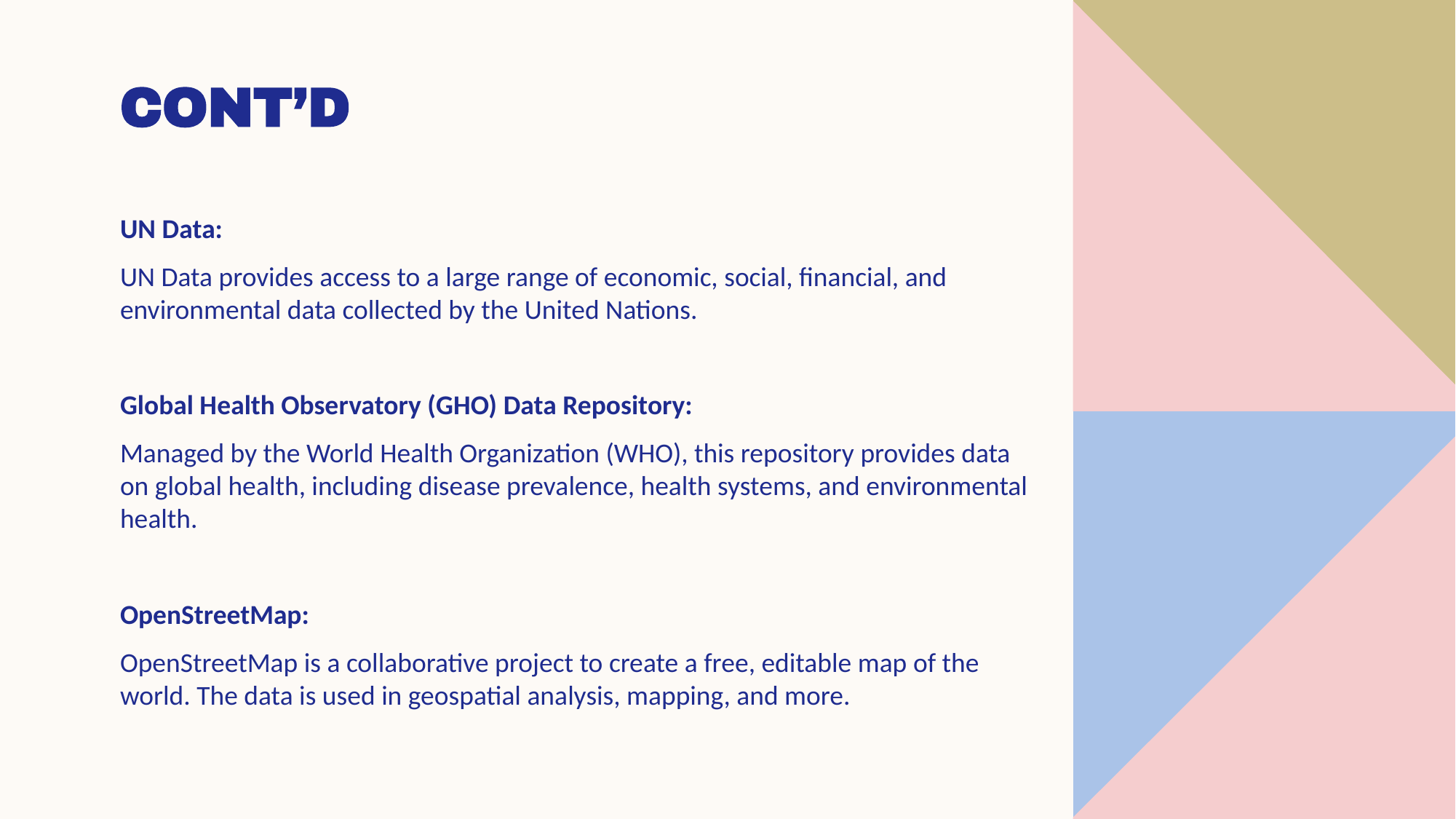

# Cont’d
UN Data:
UN Data provides access to a large range of economic, social, financial, and environmental data collected by the United Nations.

Global Health Observatory (GHO) Data Repository:
Managed by the World Health Organization (WHO), this repository provides data on global health, including disease prevalence, health systems, and environmental health.

OpenStreetMap:
OpenStreetMap is a collaborative project to create a free, editable map of the world. The data is used in geospatial analysis, mapping, and more.